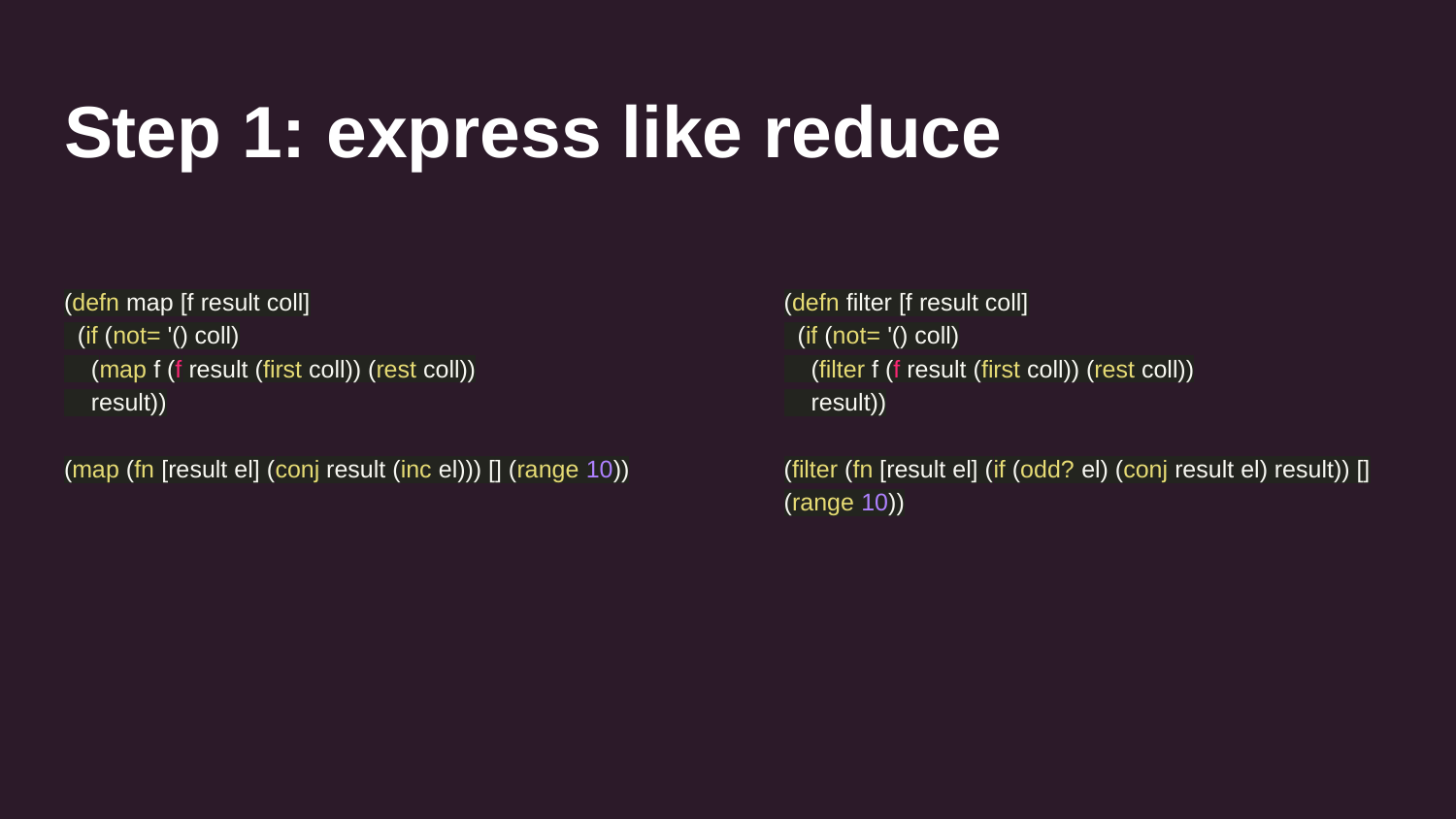

# Step 1: express like reduce
(defn map [f result coll]
  (if (not= '() coll)
    (map f (f result (first coll)) (rest coll))
    result))
(map (fn [result el] (conj result (inc el))) [] (range 10))
(defn filter [f result coll]
  (if (not= '() coll)
    (filter f (f result (first coll)) (rest coll))
    result))
(filter (fn [result el] (if (odd? el) (conj result el) result)) [] (range 10))